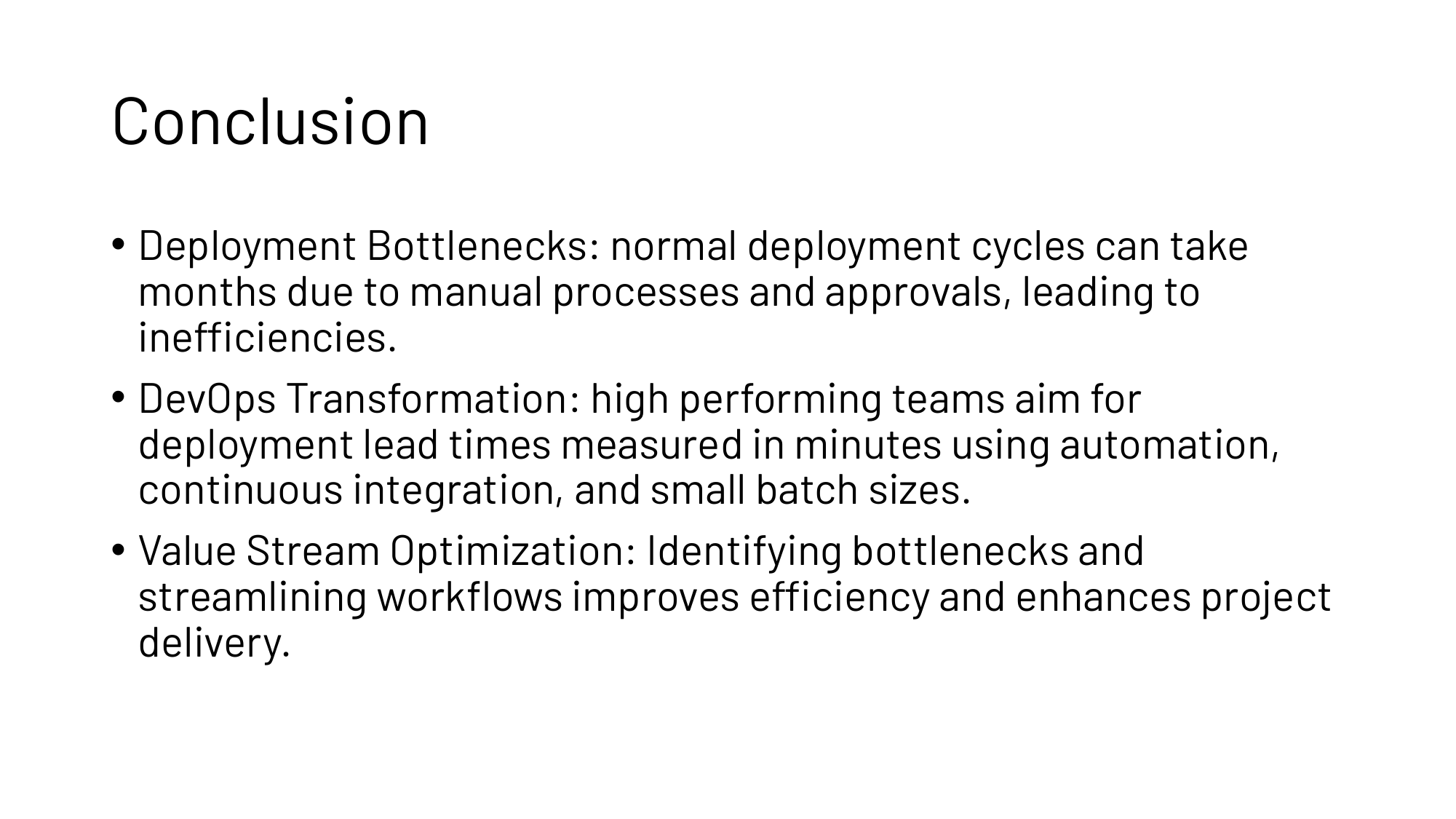

# Conclusion
Deployment Bottlenecks: normal deployment cycles can take months due to manual processes and approvals, leading to inefficiencies.
DevOps Transformation: high performing teams aim for deployment lead times measured in minutes using automation, continuous integration, and small batch sizes.
Value Stream Optimization: Identifying bottlenecks and streamlining workflows improves efficiency and enhances project delivery.